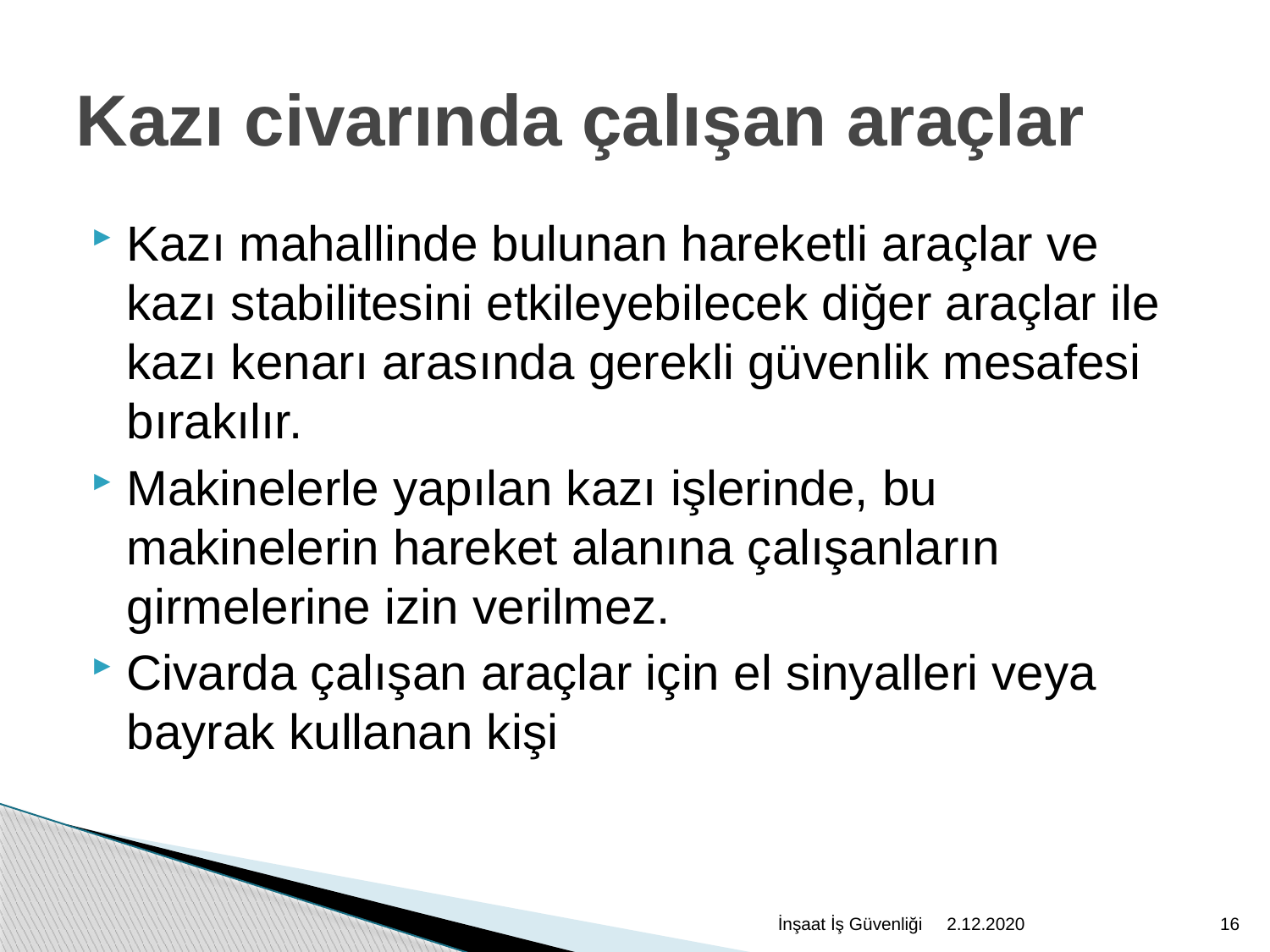

# Kazı civarında çalışan araçlar
Kazı mahallinde bulunan hareketli araçlar ve kazı stabilitesini etkileyebilecek diğer araçlar ile kazı kenarı arasında gerekli güvenlik mesafesi bırakılır.
Makinelerle yapılan kazı işlerinde, bu makinelerin hareket alanına çalışanların girmelerine izin verilmez.
Civarda çalışan araçlar için el sinyalleri veya bayrak kullanan kişi

İnşaat İş Güvenliği
2.12.2020
16